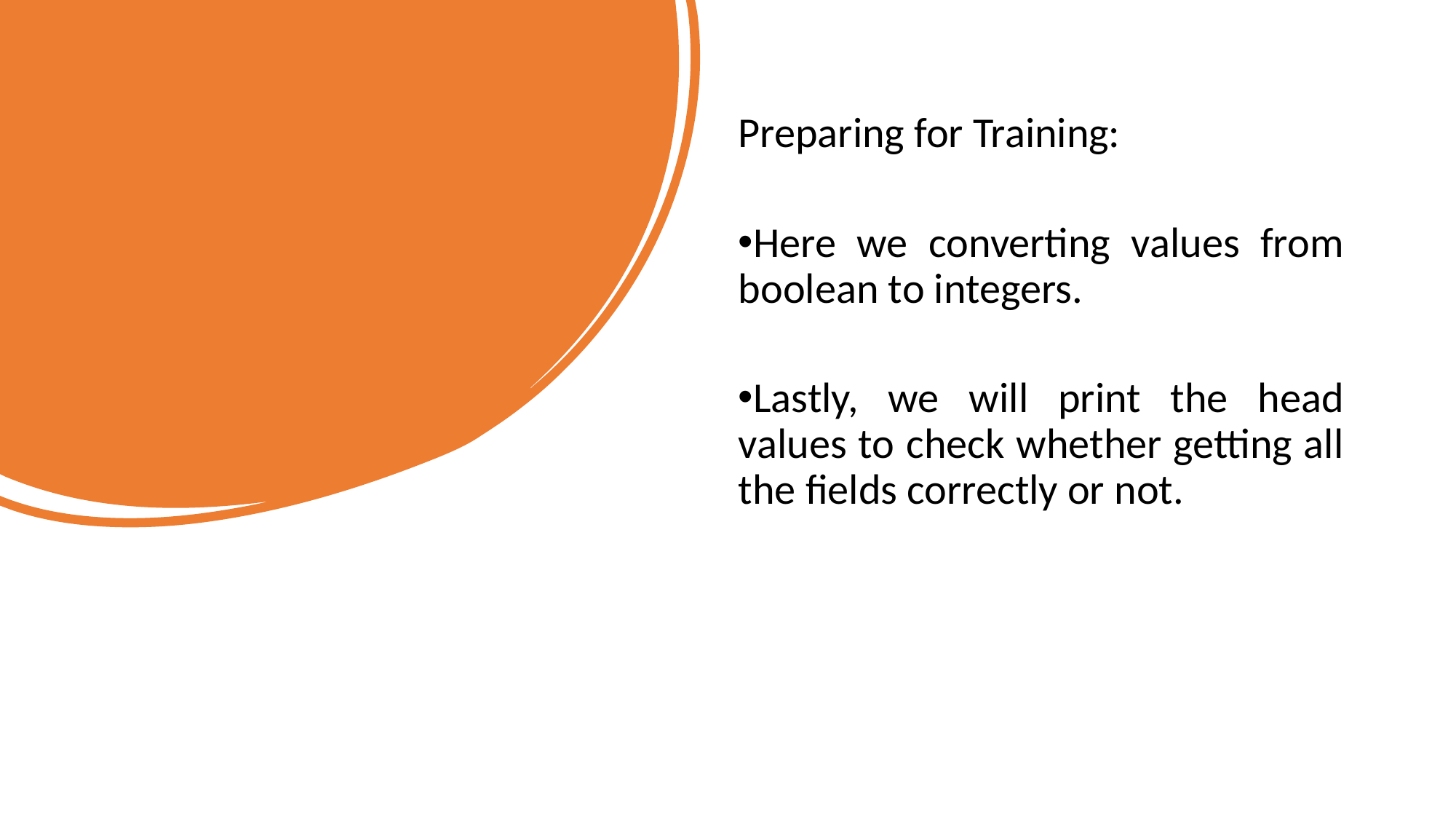

Preparing for Training:

Here we converting values from boolean to integers.

Lastly, we will print the head values to check whether getting all the fields correctly or not.